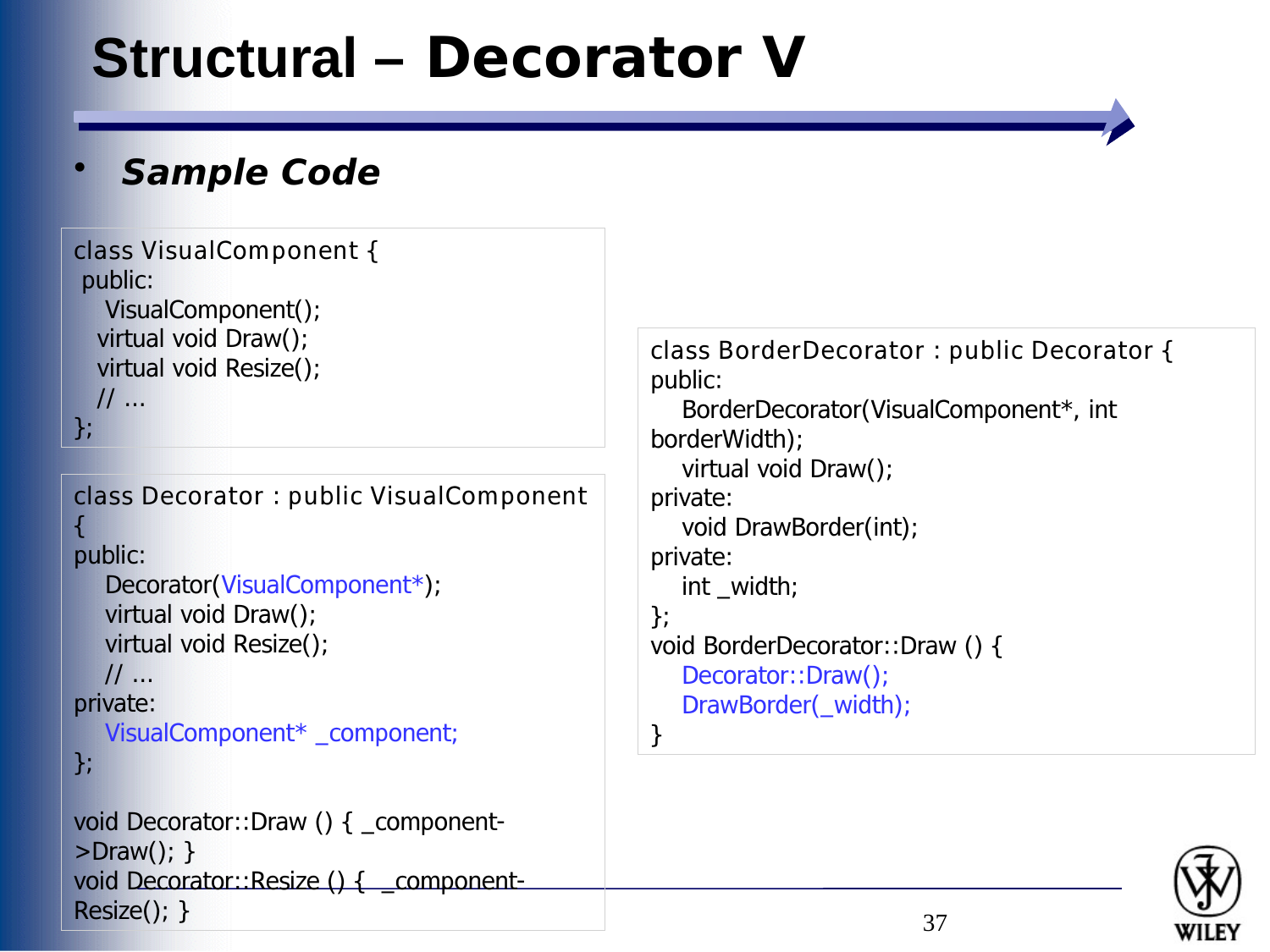

# Structural – Decorator V
Sample Code

class VisualComponent {
 public:
    VisualComponent();
   virtual void Draw();
   virtual void Resize();
   // ...
};
class BorderDecorator : public Decorator {
public:
    BorderDecorator(VisualComponent*, int borderWidth);
    virtual void Draw();
private:
    void DrawBorder(int);
private:
    int _width;
};
void BorderDecorator::Draw () {
    Decorator::Draw();
    DrawBorder(_width);
}
class Decorator : public VisualComponent {
public:
    Decorator(VisualComponent*);
    virtual void Draw();
    virtual void Resize();
    // ...
private:
    VisualComponent* _component;
};

void Decorator::Draw () { _component->Draw(); }
void Decorator::Resize () {  _component-Resize(); }
37